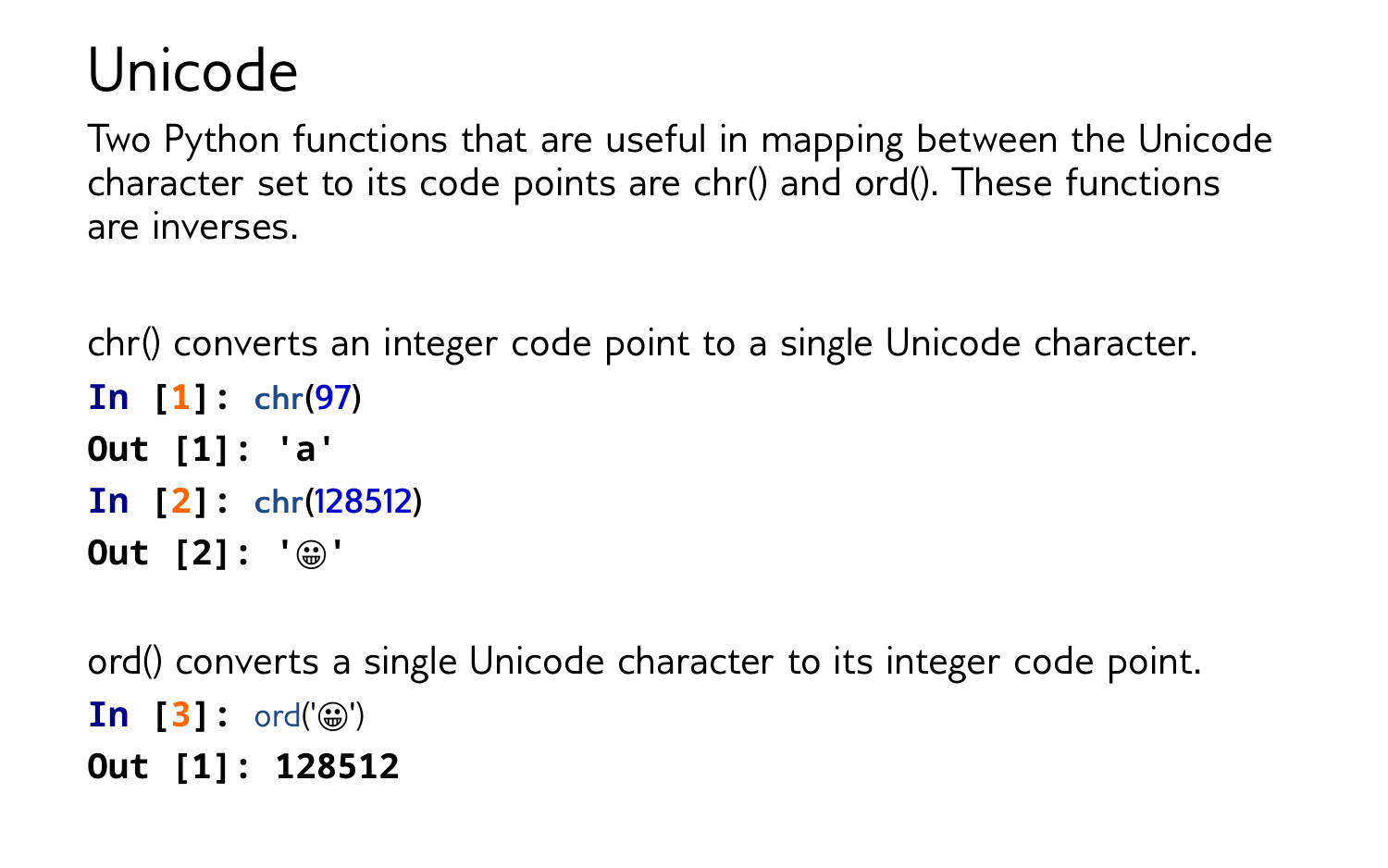

# Unicode
Two Python functions that are useful in mapping between the Unicode character set to its code points are chr() and ord(). These functions are inverses.

chr() converts an integer code point to a single Unicode character.
In [1]: chr(97)
Out [1]: 'a'
In [2]: chr(128512)
Out [2]: '😀'

ord() converts a single Unicode character to its integer code point.
In [3]: ord('😀')
Out [1]: 128512